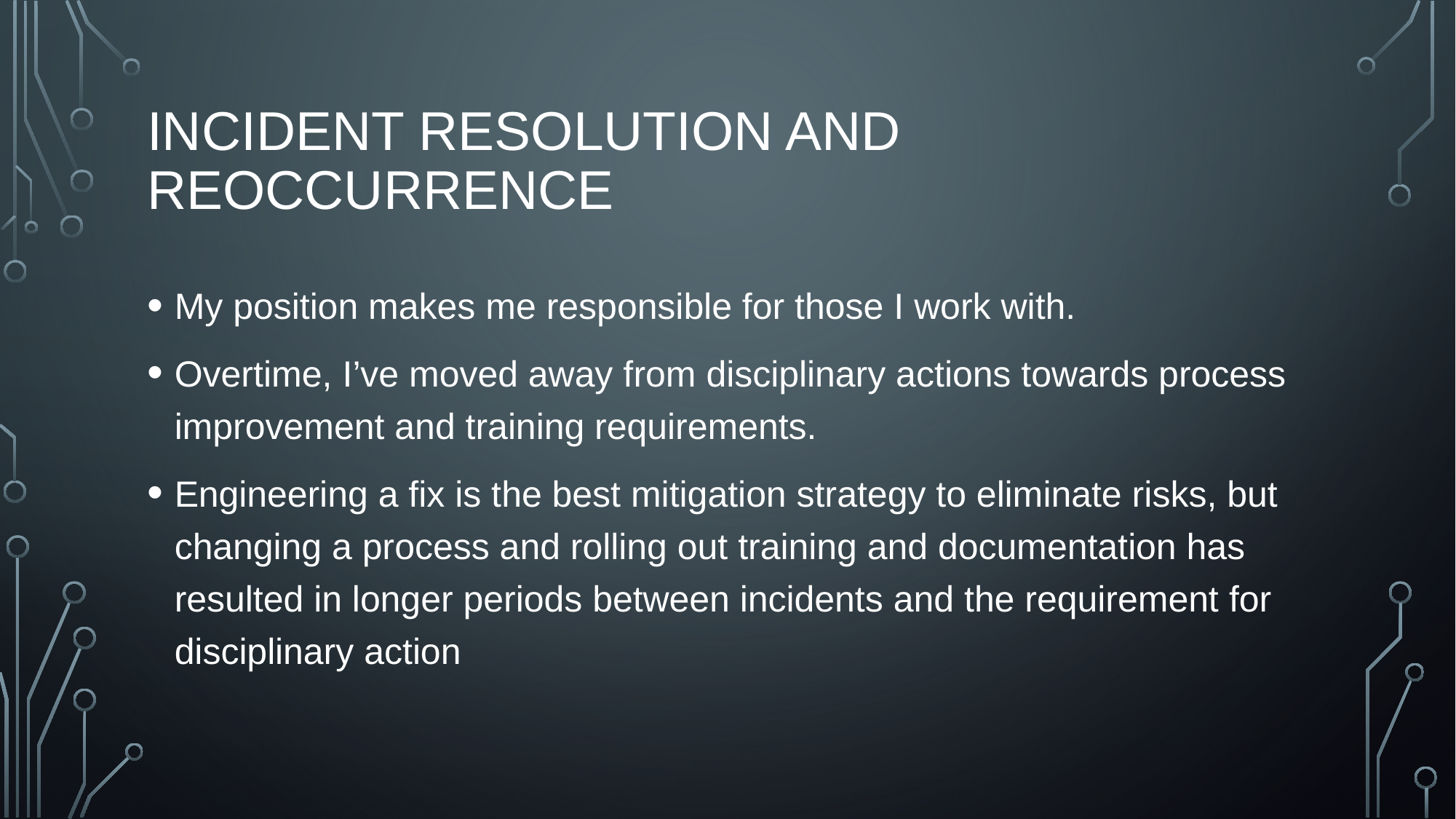

# Incident resolution and reoccurrence
My position makes me responsible for those I work with.
Overtime, I’ve moved away from disciplinary actions towards process improvement and training requirements.
Engineering a fix is the best mitigation strategy to eliminate risks, but changing a process and rolling out training and documentation has resulted in longer periods between incidents and the requirement for disciplinary action